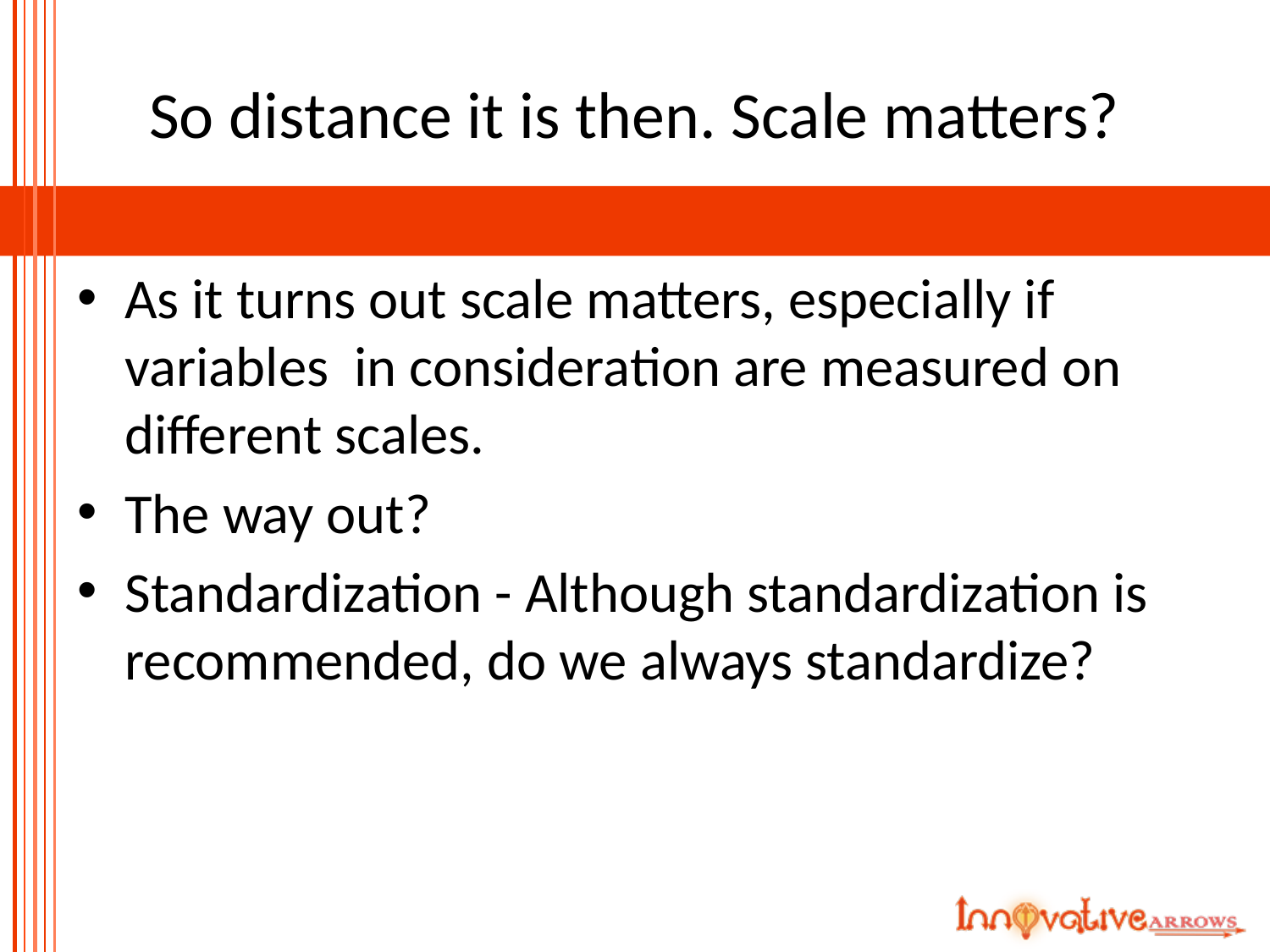

# So distance it is then. Scale matters?
As it turns out scale matters, especially if variables  in consideration are measured on different scales.
The way out?
Standardization - Although standardization is recommended, do we always standardize?